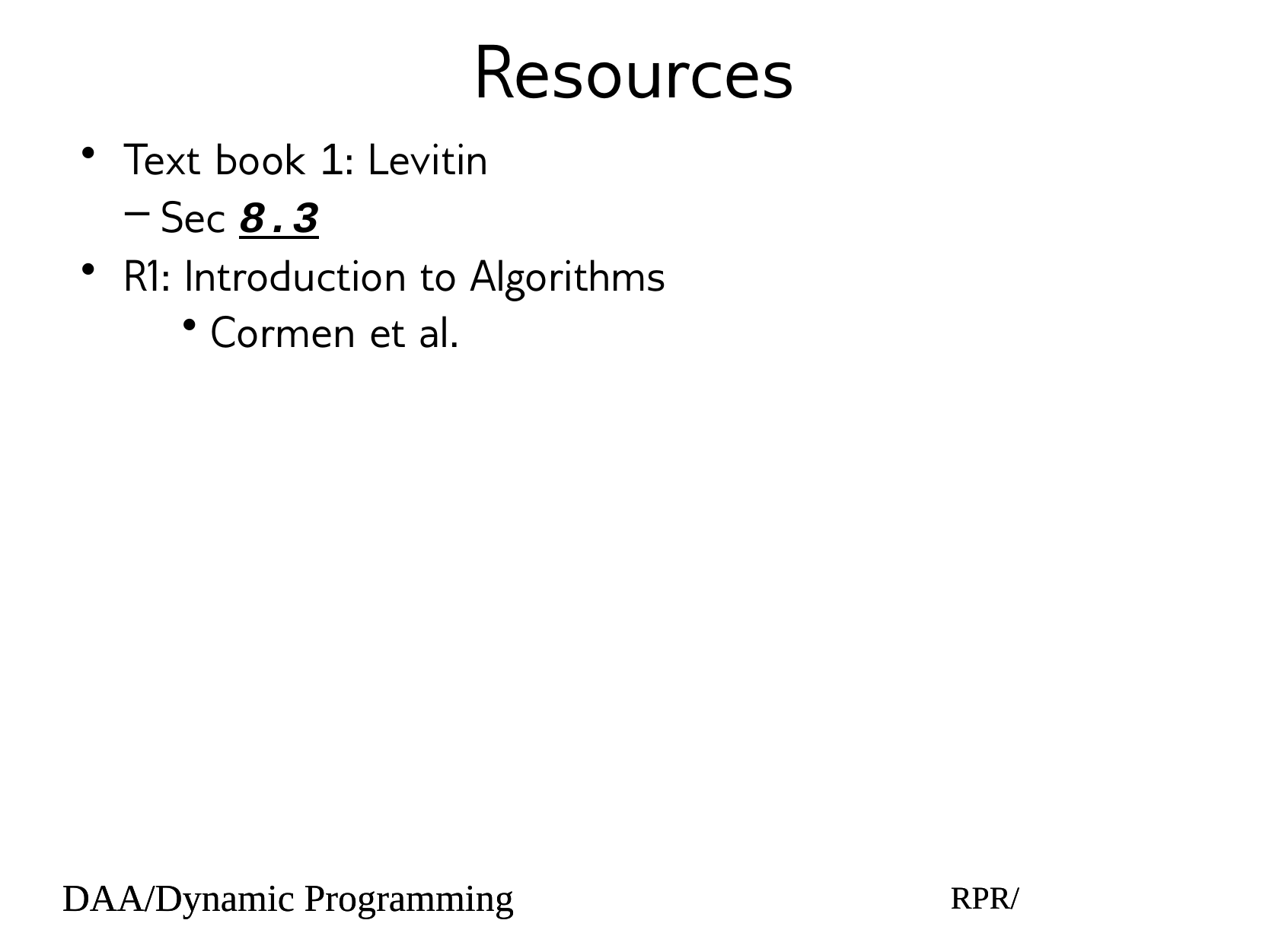

# Resources
Text book 1: Levitin
Sec 8.3
R1: Introduction to Algorithms
Cormen et al.
DAA/Dynamic Programming
RPR/
2